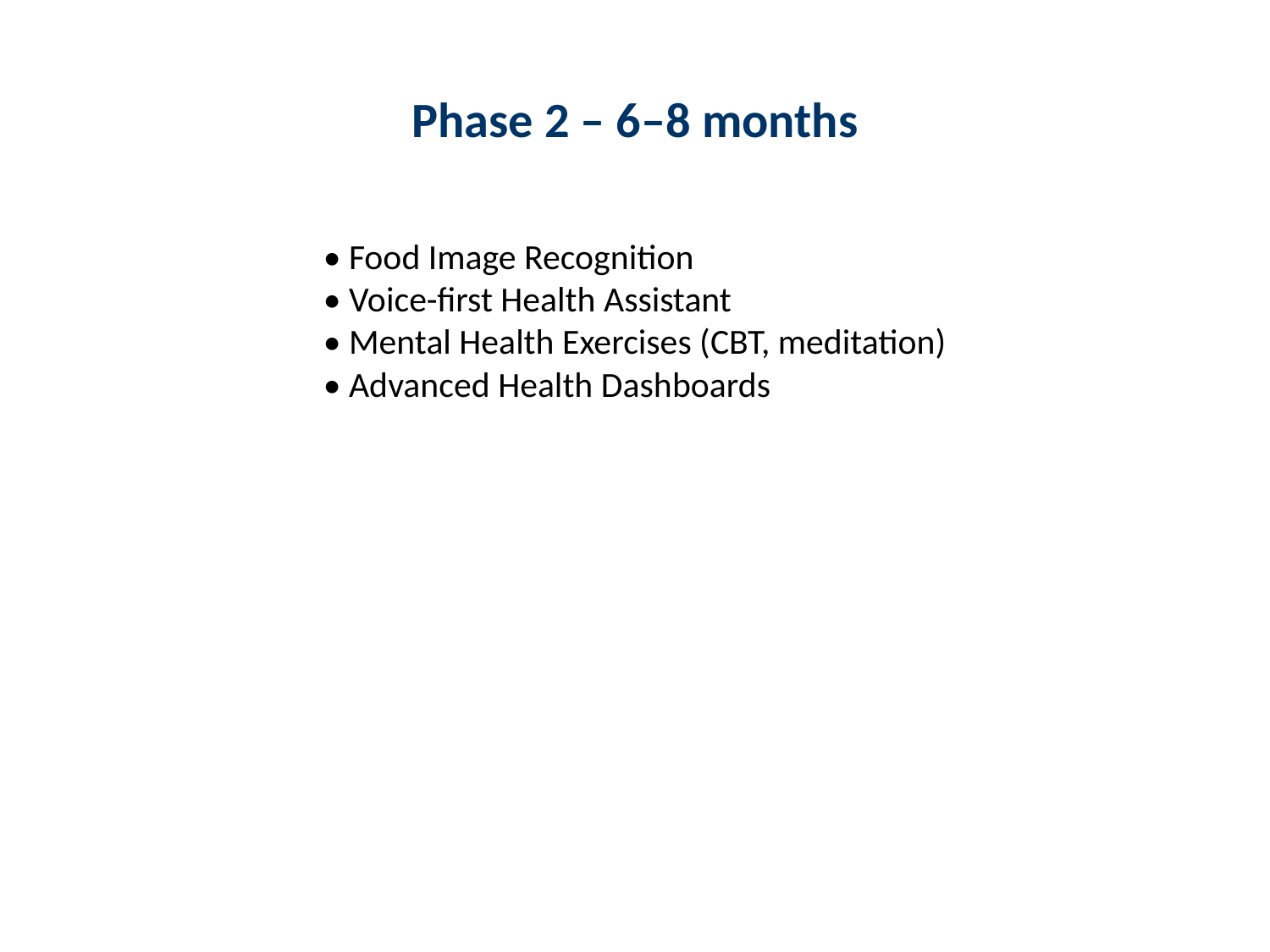

# Phase 2 – 6–8 months

• Food Image Recognition
• Voice-first Health Assistant
• Mental Health Exercises (CBT, meditation)
• Advanced Health Dashboards